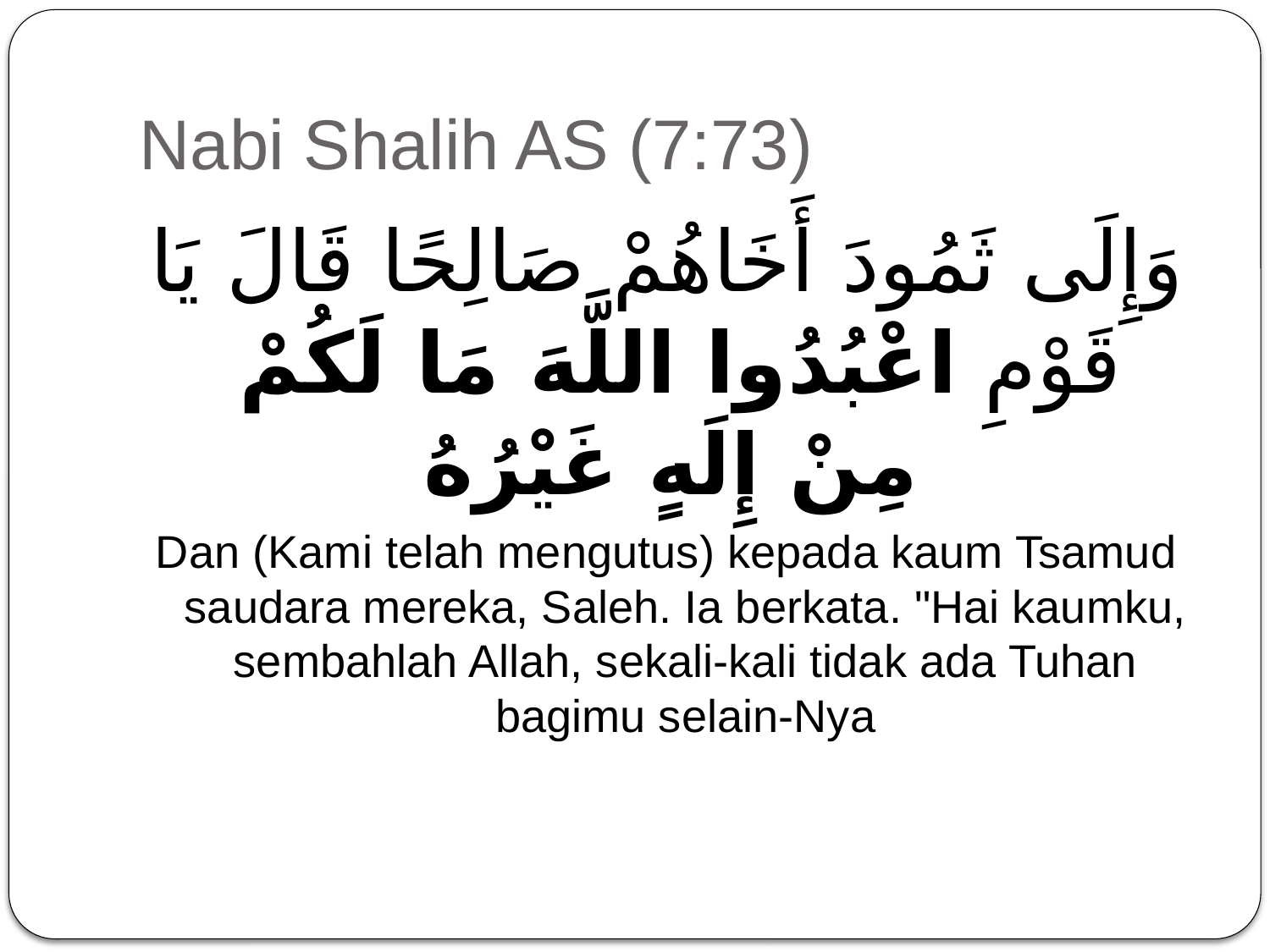

# Nabi Shalih AS (7:73)
وَإِلَى ثَمُودَ أَخَاهُمْ صَالِحًا قَالَ يَا قَوْمِ اعْبُدُوا اللَّهَ مَا لَكُمْ مِنْ إِلَهٍ غَيْرُهُ
Dan (Kami telah mengutus) kepada kaum Tsamud saudara mereka, Saleh. Ia berkata. "Hai kaumku, sembahlah Allah, sekali-kali tidak ada Tuhan bagimu selain-Nya